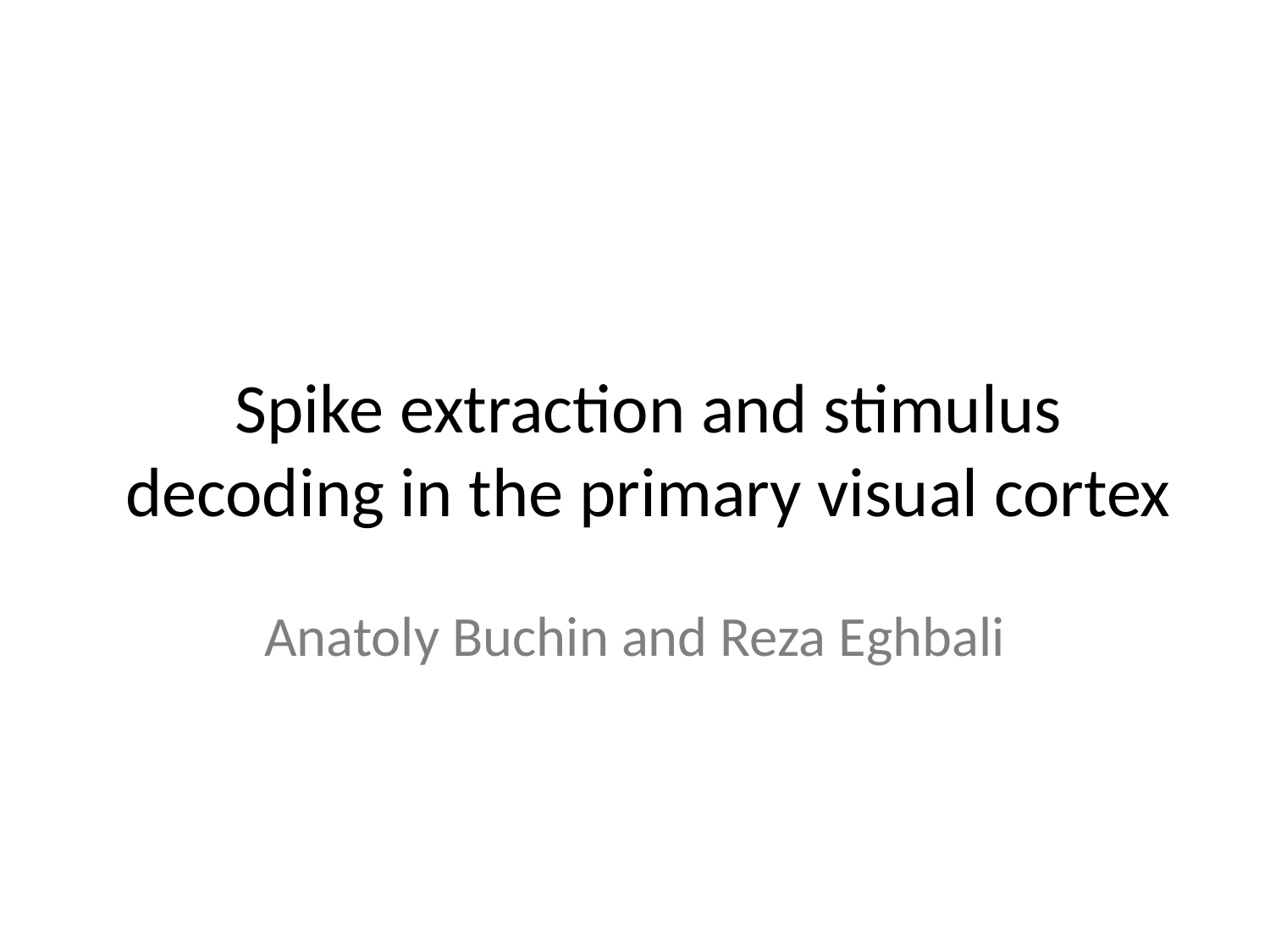

# Spike extraction and stimulus decoding in the primary visual cortex
Anatoly Buchin and Reza Eghbali